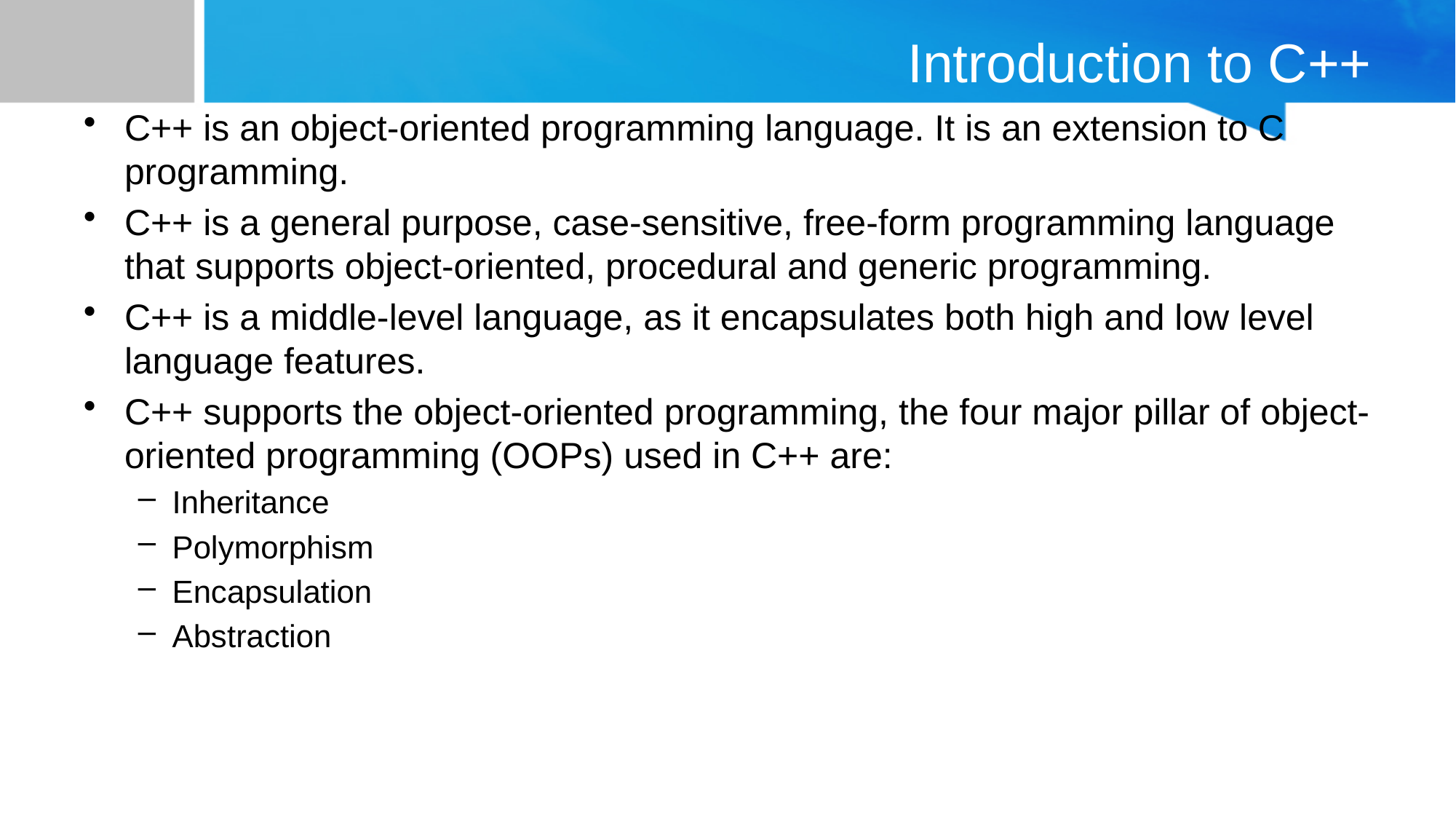

# Introduction to C++
C++ is an object-oriented programming language. It is an extension to C programming.
C++ is a general purpose, case-sensitive, free-form programming language that supports object-oriented, procedural and generic programming.
C++ is a middle-level language, as it encapsulates both high and low level language features.
C++ supports the object-oriented programming, the four major pillar of object-oriented programming (OOPs) used in C++ are:
Inheritance
Polymorphism
Encapsulation
Abstraction